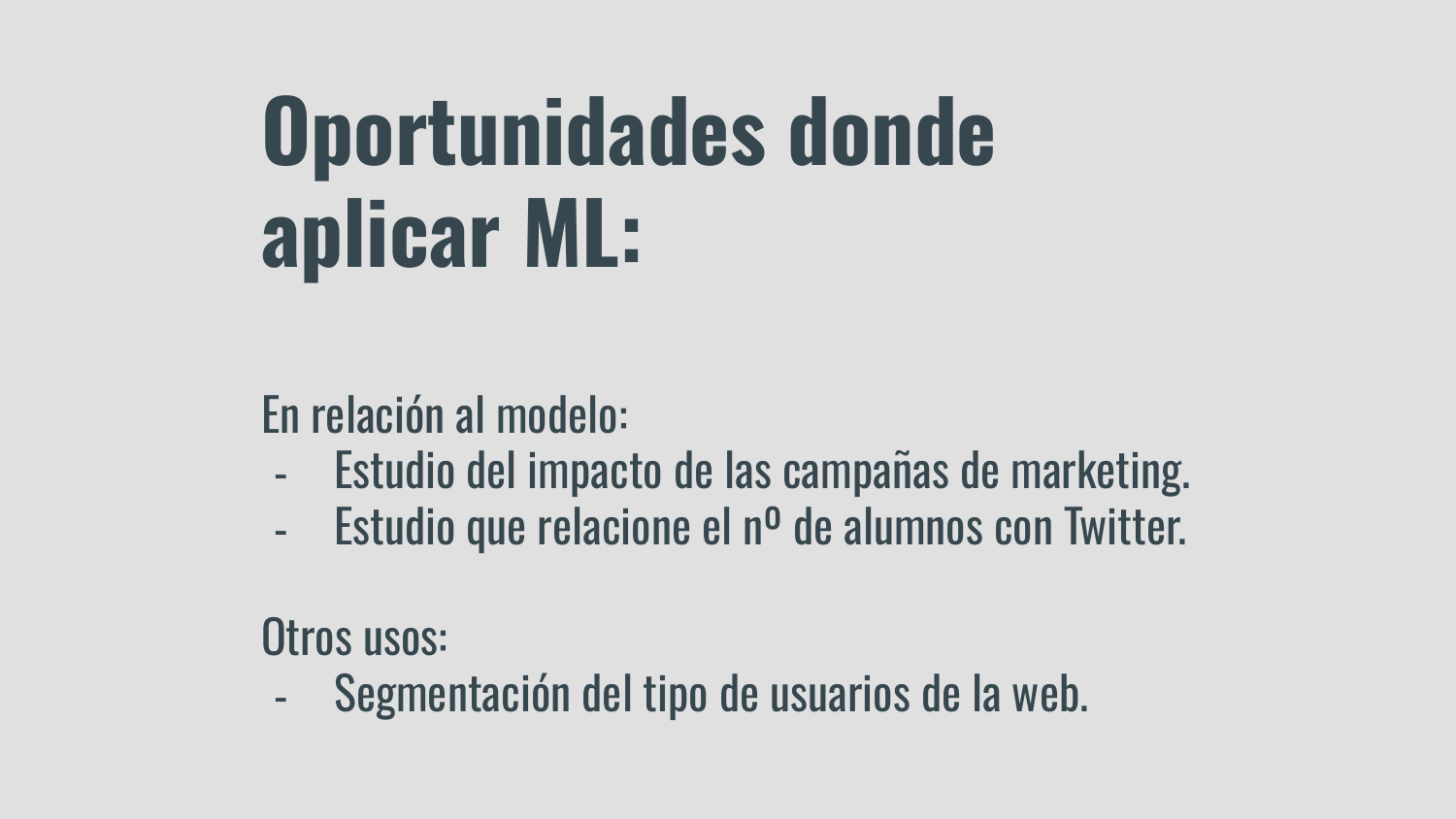

# Oportunidades donde aplicar ML:

En relación al modelo:
Estudio del impacto de las campañas de marketing.
Estudio que relacione el nº de alumnos con Twitter.

Otros usos:
Segmentación del tipo de usuarios de la web.